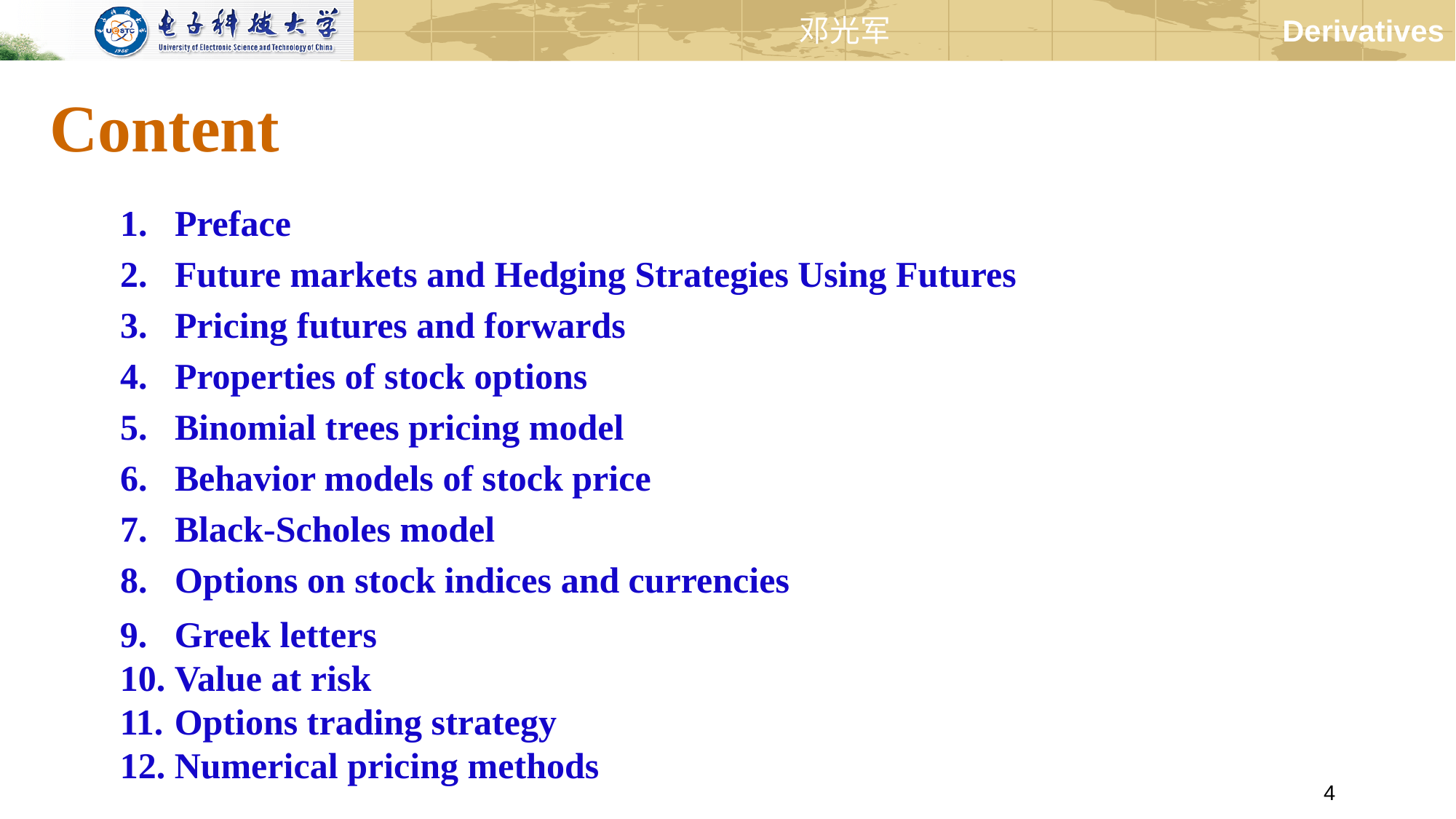

# Content
Preface
Future markets and Hedging Strategies Using Futures
Pricing futures and forwards
Properties of stock options
Binomial trees pricing model
Behavior models of stock price
Black-Scholes model
Options on stock indices and currencies
Greek letters
Value at risk
Options trading strategy
Numerical pricing methods